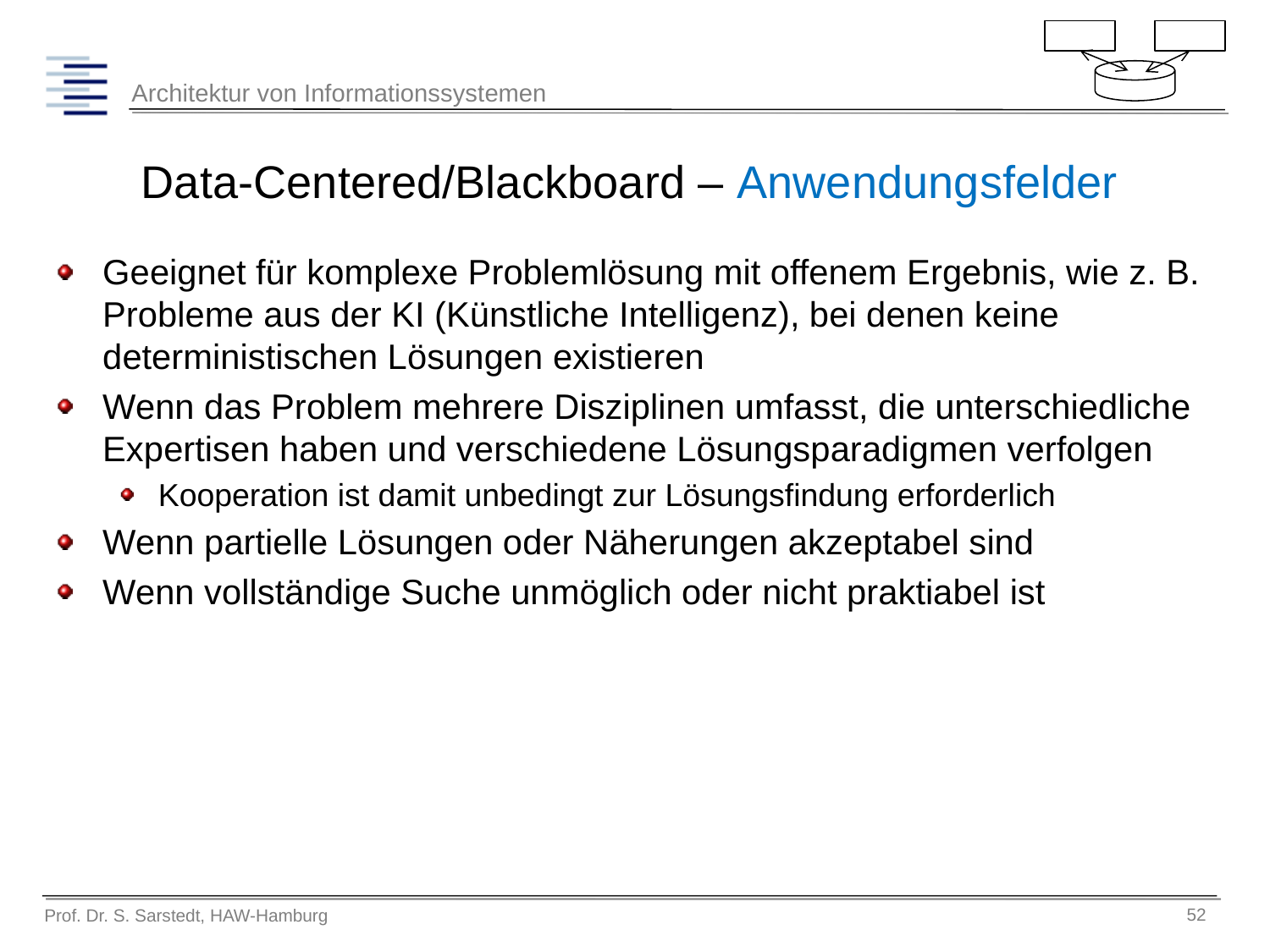

# Data-Centered/Blackboard – Anwendungsfelder
Geeignet für komplexe Problemlösung mit offenem Ergebnis, wie z. B. Probleme aus der KI (Künstliche Intelligenz), bei denen keine deterministischen Lösungen existieren
Wenn das Problem mehrere Disziplinen umfasst, die unterschiedliche Expertisen haben und verschiedene Lösungsparadigmen verfolgen
Kooperation ist damit unbedingt zur Lösungsfindung erforderlich
Wenn partielle Lösungen oder Näherungen akzeptabel sind
Wenn vollständige Suche unmöglich oder nicht praktiabel ist